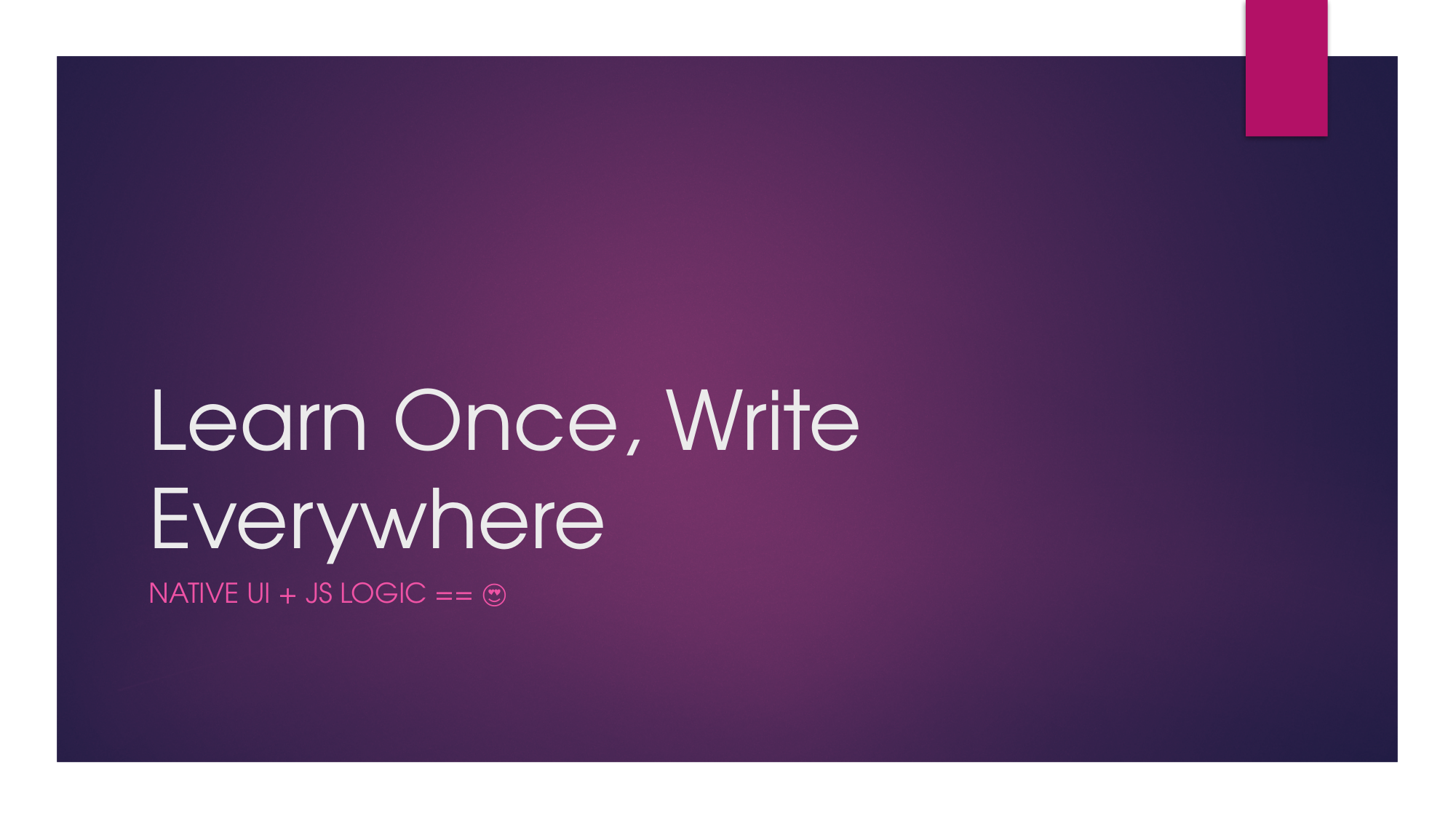

# Learn Once, Write Everywhere
Native UI + JS Logic == 😍